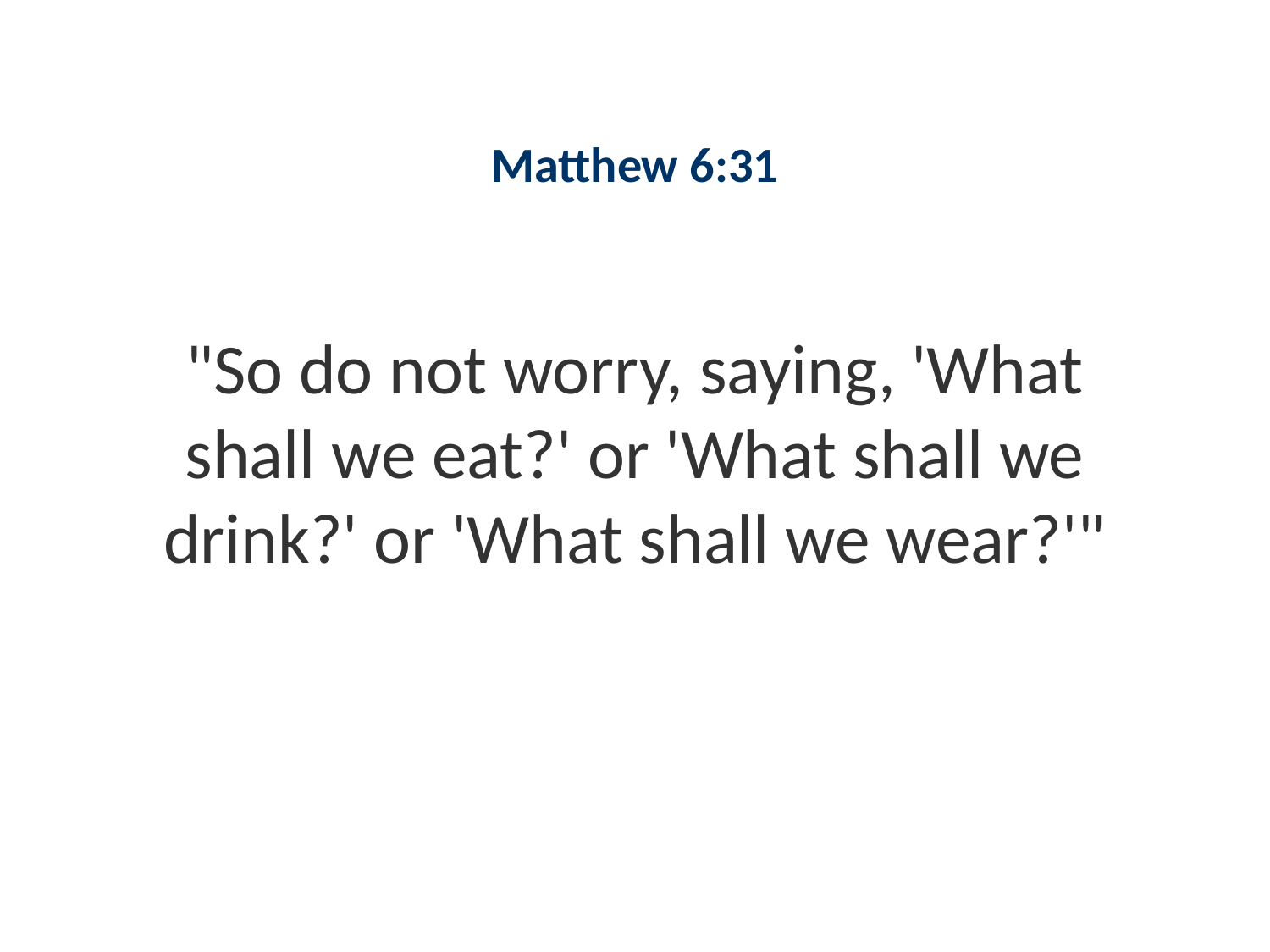

#
Matthew 6:31
"So do not worry, saying, 'What shall we eat?' or 'What shall we drink?' or 'What shall we wear?'"